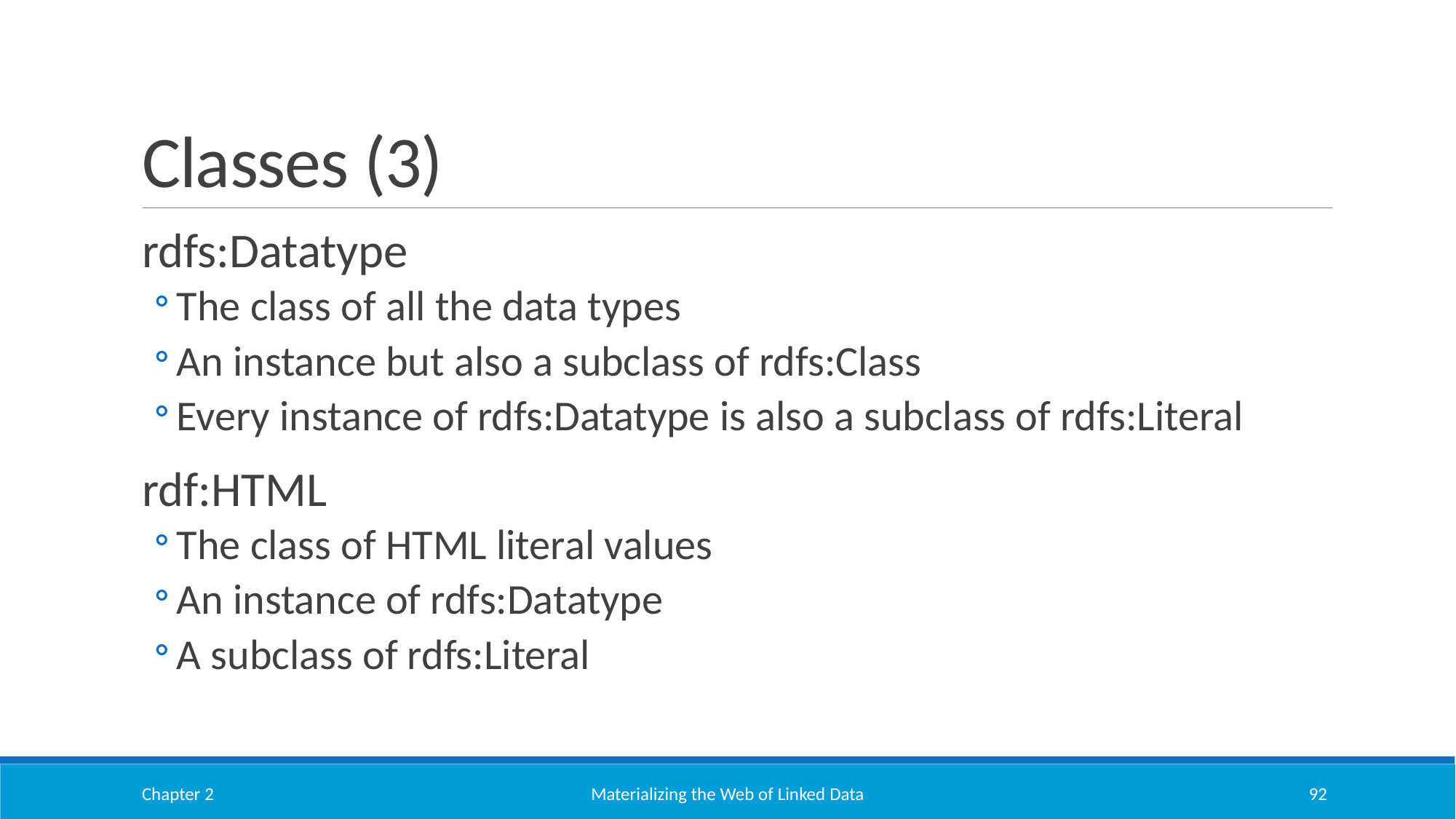

# Classes (3)
rdfs:Datatype
The class of all the data types
An instance but also a subclass of rdfs:Class
Every instance of rdfs:Datatype is also a subclass of rdfs:Literal
rdf:HTML
The class of HTML literal values
An instance of rdfs:Datatype
A subclass of rdfs:Literal
Chapter 2
Materializing the Web of Linked Data
92